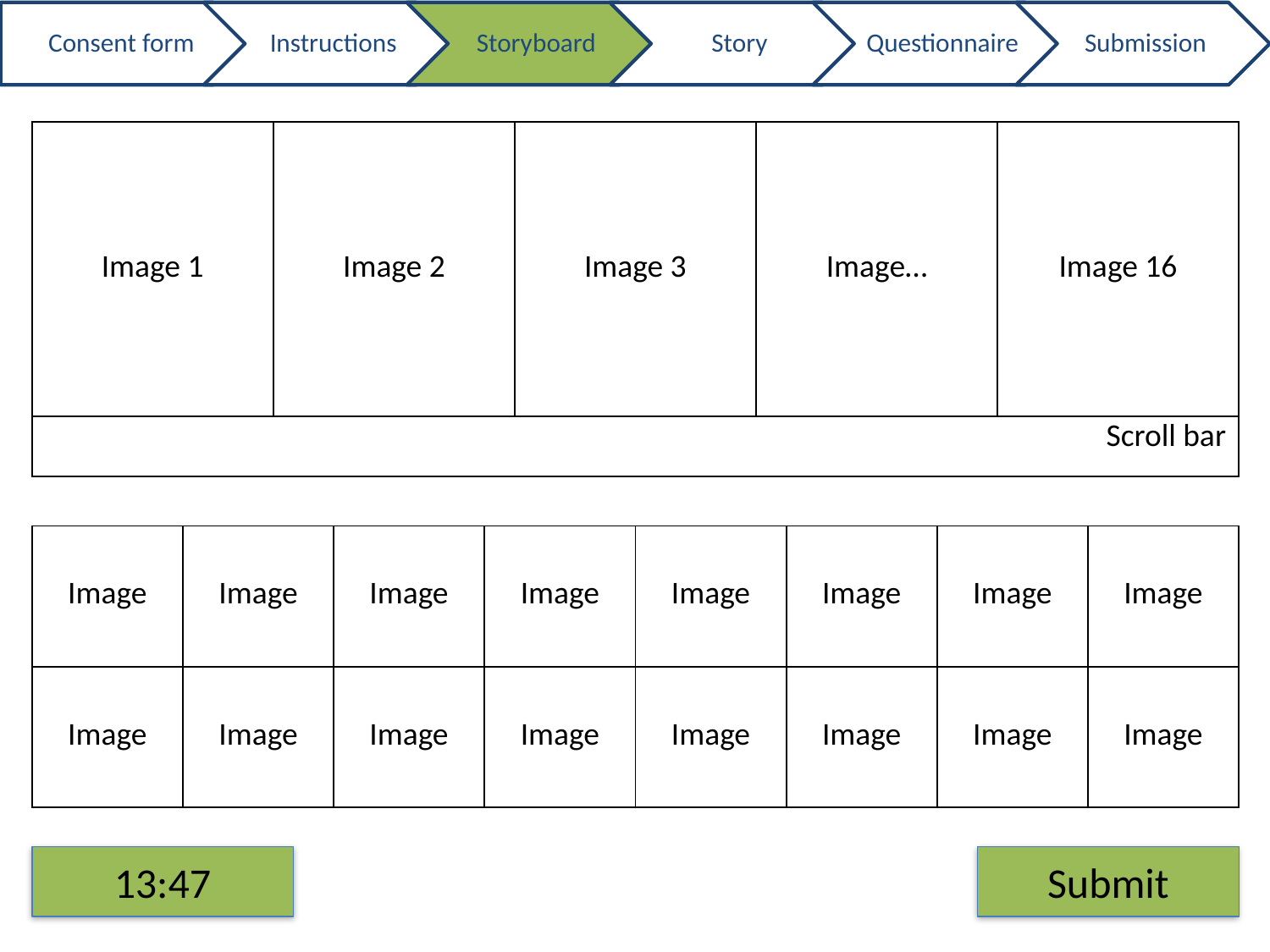

Consent form
Instructions
Storyboard
Story
Questionnaire
Submission
| Image 1 | Image 2 | Image 3 | Image… | Image 16 |
| --- | --- | --- | --- | --- |
| Scroll bar |  |  |  |  |
| Image | Image | Image | Image | Image | Image | Image | Image |
| --- | --- | --- | --- | --- | --- | --- | --- |
| Image | Image | Image | Image | Image | Image | Image | Image |
13:47
Submit